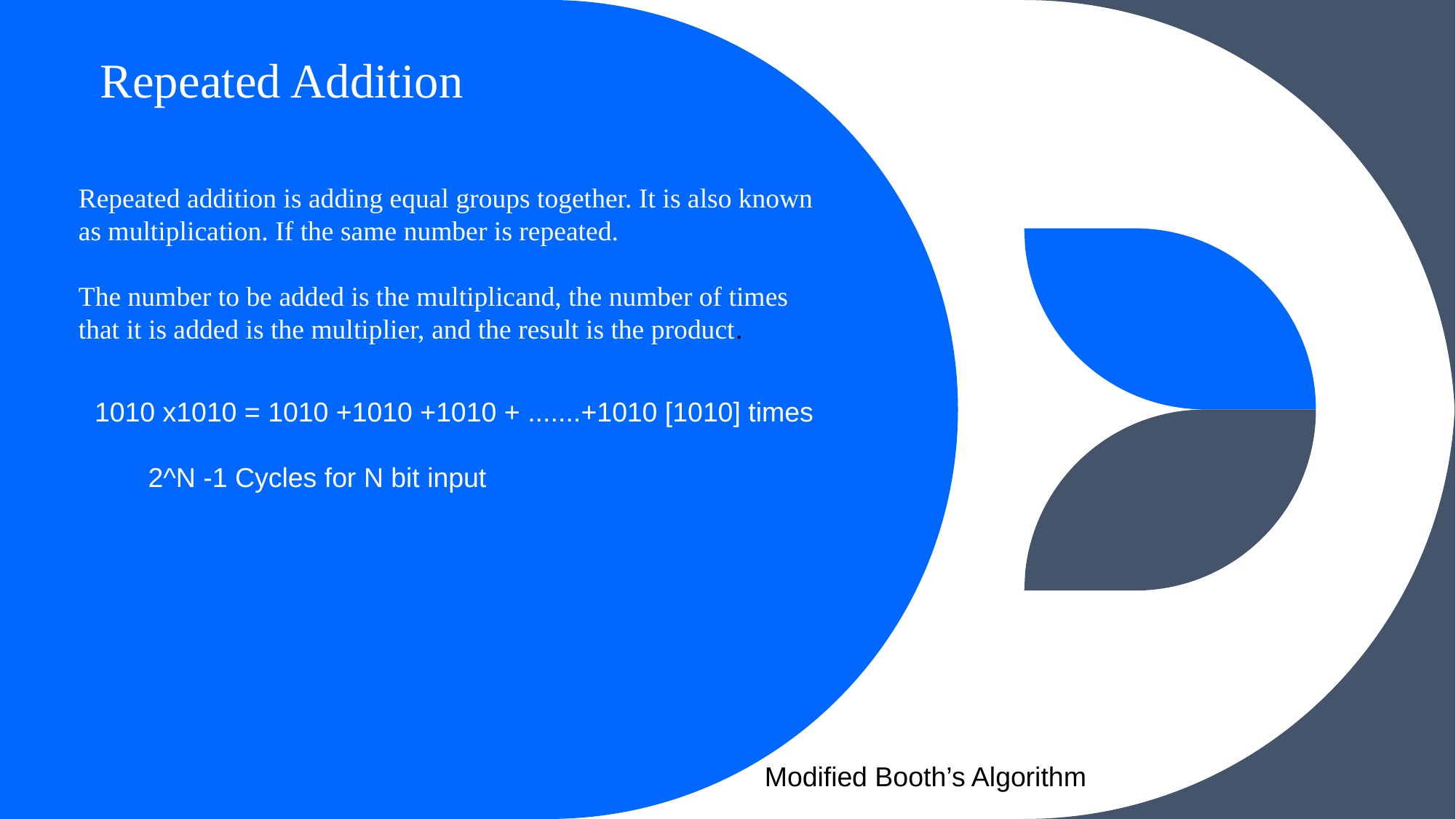

Repeated Addition

Repeated addition is adding equal groups together. It is also known as multiplication. If the same number is repeated.

The number to be added is the multiplicand, the number of times that it is added is the multiplier, and the result is the product.

           1010 x1010 = 1010 +1010 +1010 + .......+1010 [1010] times

                  2^N -1 Cycles for N bit input
Modified Booth’s Algorithm